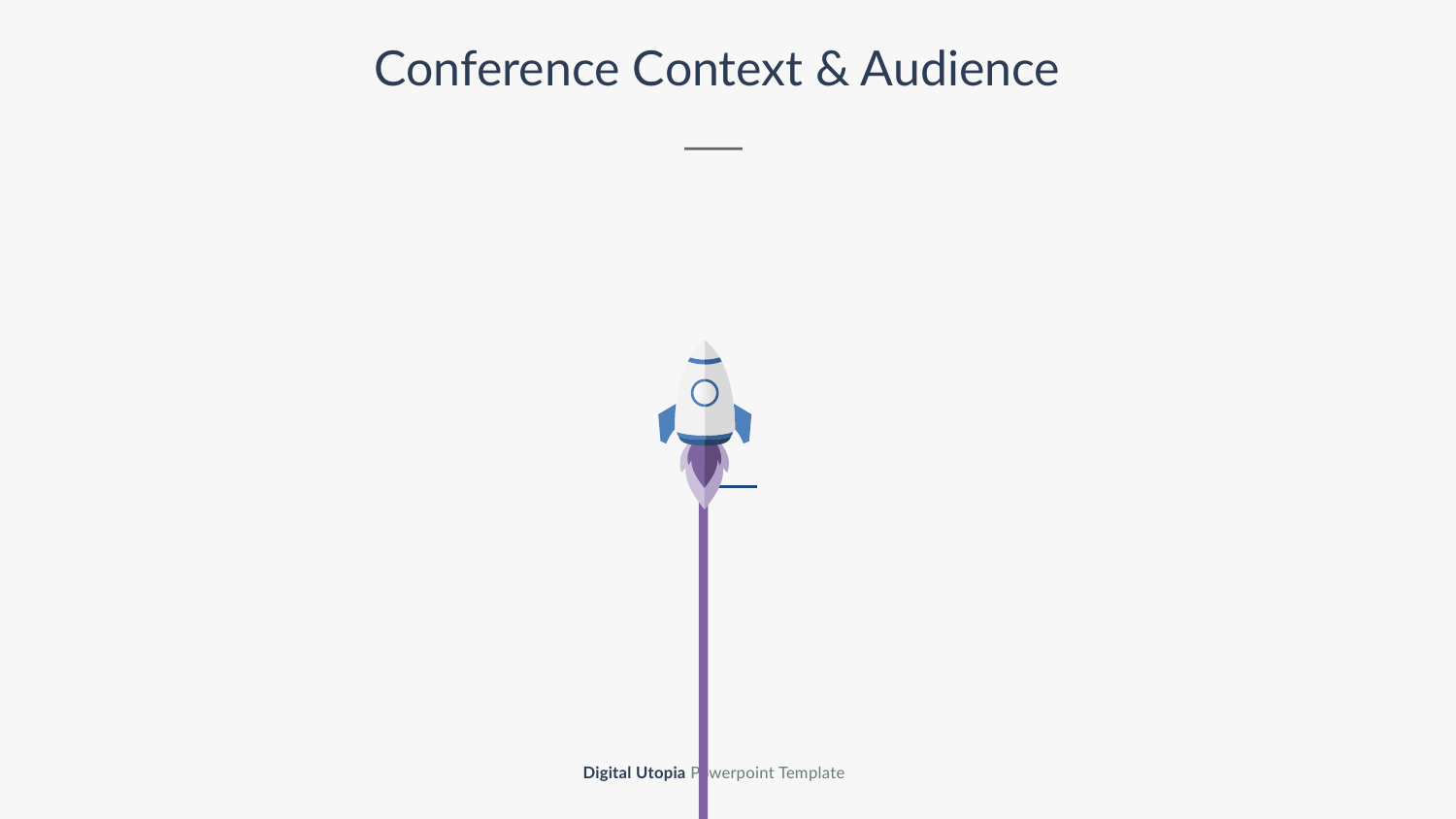

Conference Context & Audience

Wide variety of case studies, in-depth tutorials on best practices and strategies for building out or enhancing data processing architectures to meet development and operational needs.
Heavy open source community with large influence from bay area tech companies.

Common Theme (2017):
- Big Data Processing and Data Lakes
- All things Spark and Kafka
- Everyone uses AWS
Common Theme (This Year):
- All things Machine Learning
- Everyone wants to be a data scientist
- Amazon is still killing it